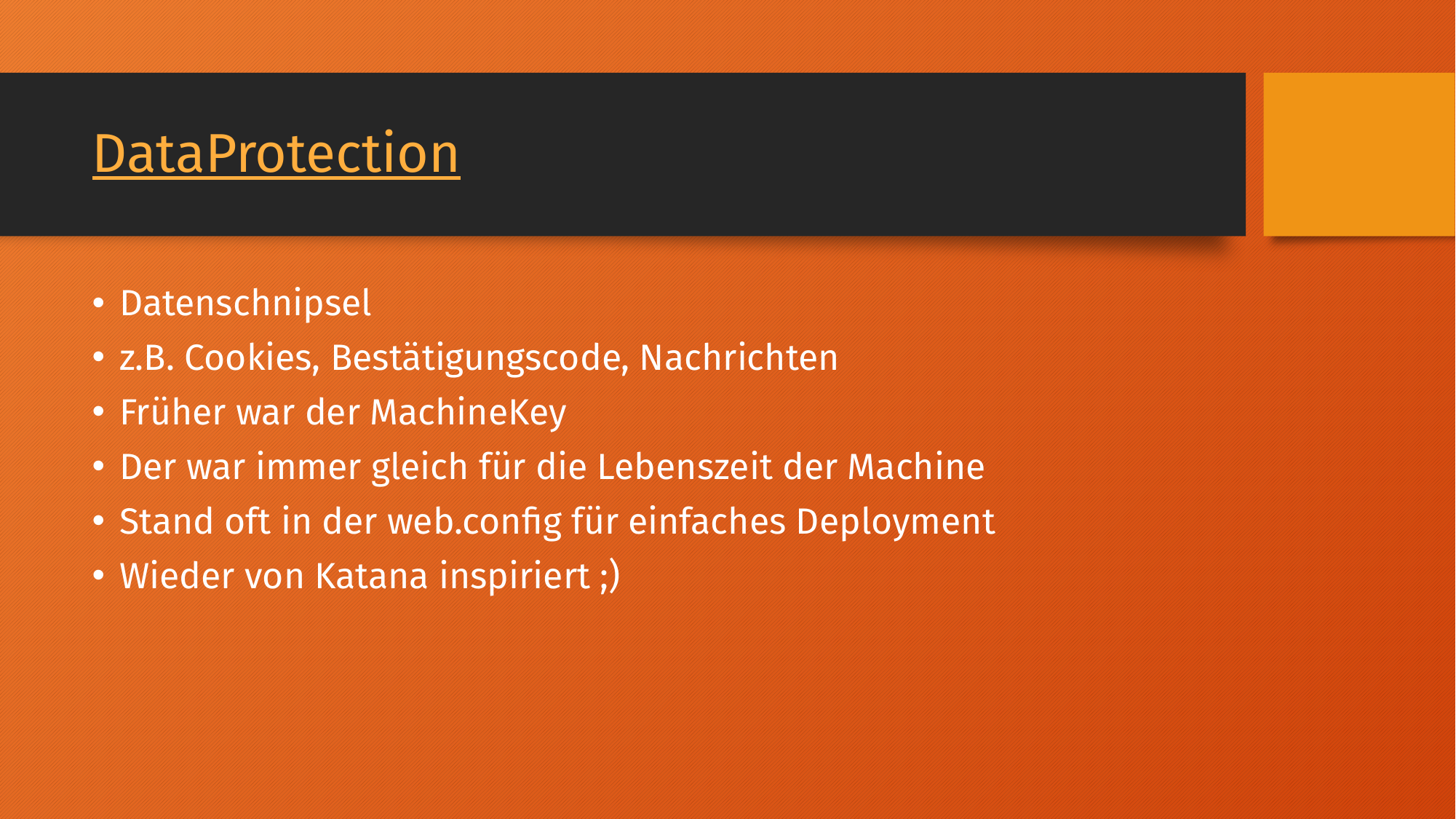

# DataProtection
Datenschnipsel
z.B. Cookies, Bestätigungscode, Nachrichten
Früher war der MachineKey
Der war immer gleich für die Lebenszeit der Machine
Stand oft in der web.config für einfaches Deployment
Wieder von Katana inspiriert ;)